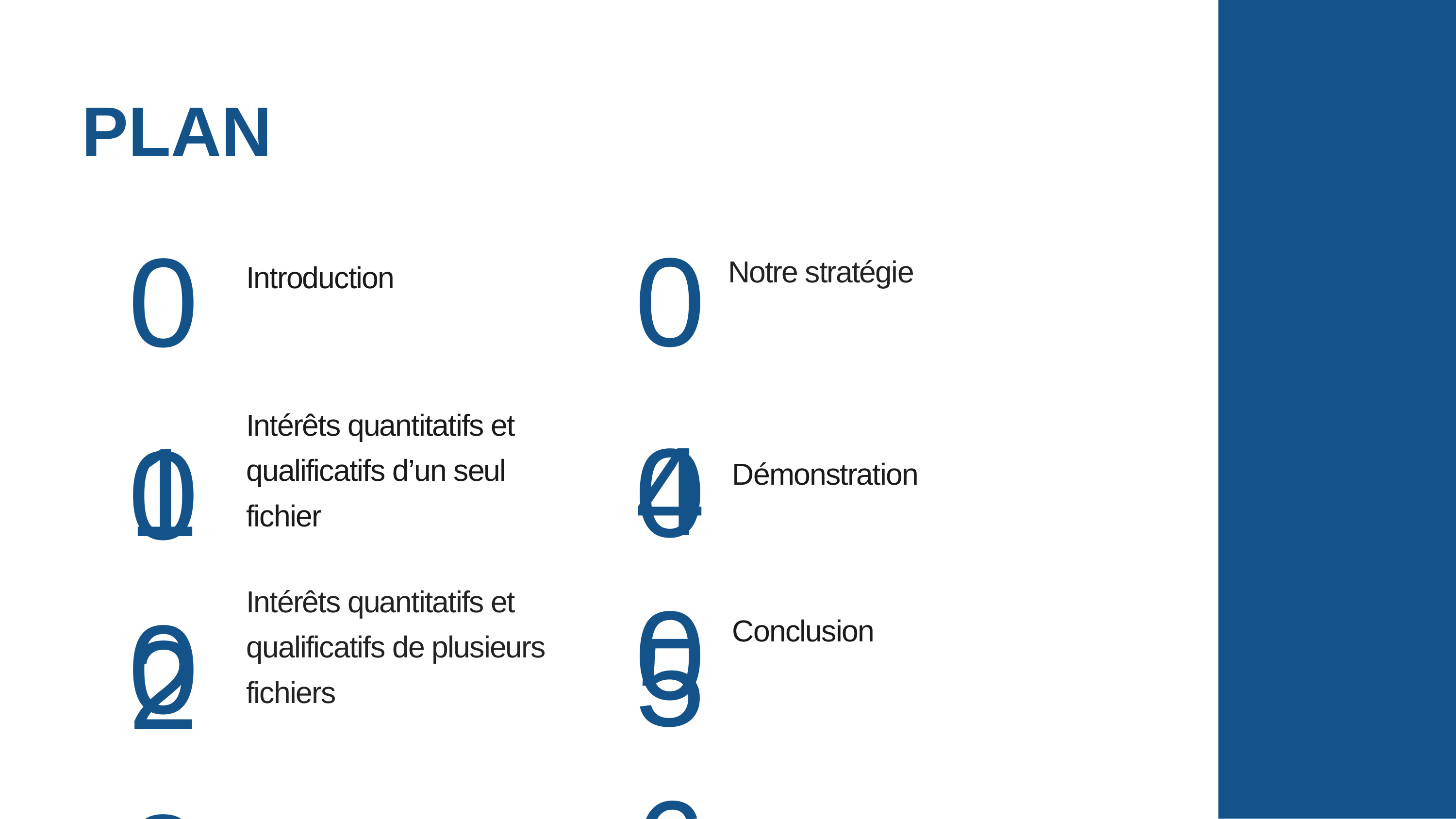

PLAN
04
01
Notre stratégie
Introduction

05
02
Intérêts quantitatifs et qualificatifs d’un seul fichier

Démonstration
06
03
Intérêts quantitatifs et qualificatifs de plusieurs fichiers

Conclusion